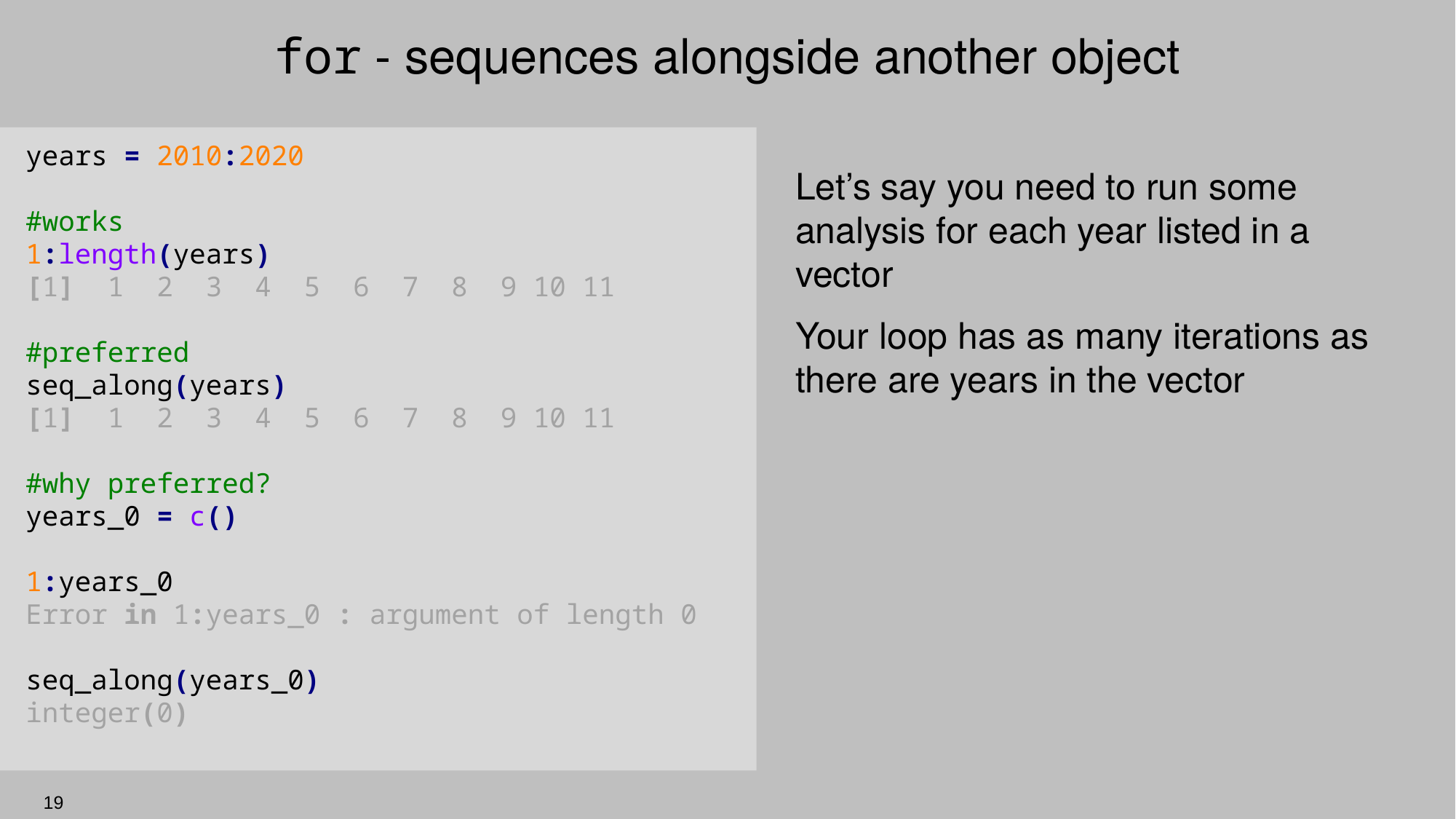

# for - sequences alongside another object
years = 2010:2020

#works
1:length(years)
[1]  1  2  3  4  5  6  7  8  9 10 11

#preferred
seq_along(years)
[1]  1  2  3  4  5  6  7  8  9 10 11

#why preferred?
years_0 = c()

1:years_0
Error in 1:years_0 : argument of length 0

seq_along(years_0)
integer(0)
Let’s say you need to run some analysis for each year listed in a vector
Your loop has as many iterations as there are years in the vector